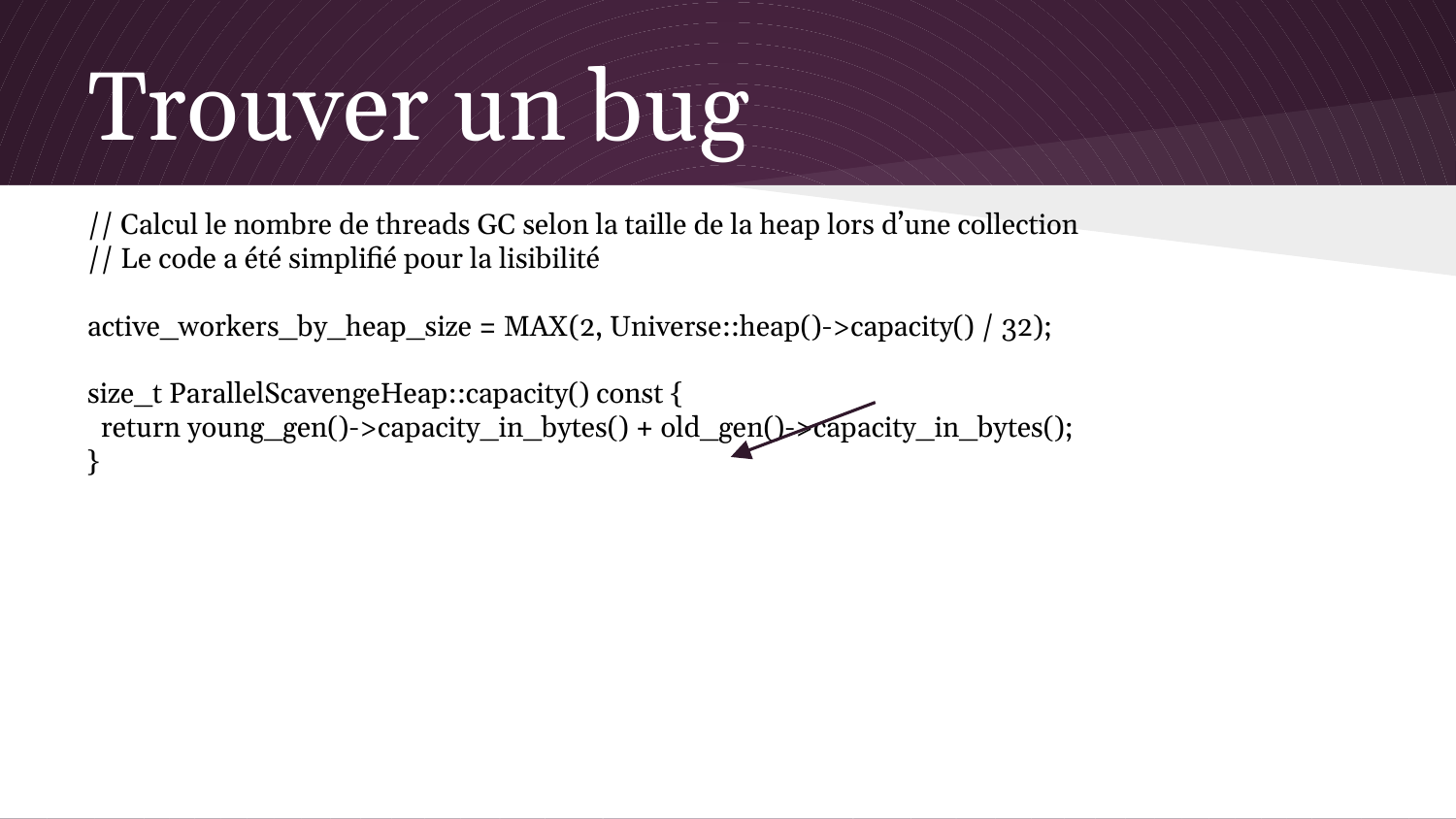

# Trouver un bug
// Calcul le nombre de threads GC selon la taille de la heap lors d’une collection
// Le code a été simplifié pour la lisibilité

active_workers_by_heap_size = MAX(2, Universe::heap()->capacity() / 32);

size_t ParallelScavengeHeap::capacity() const {
  return young_gen()->capacity_in_bytes() + old_gen()->capacity_in_bytes();
}